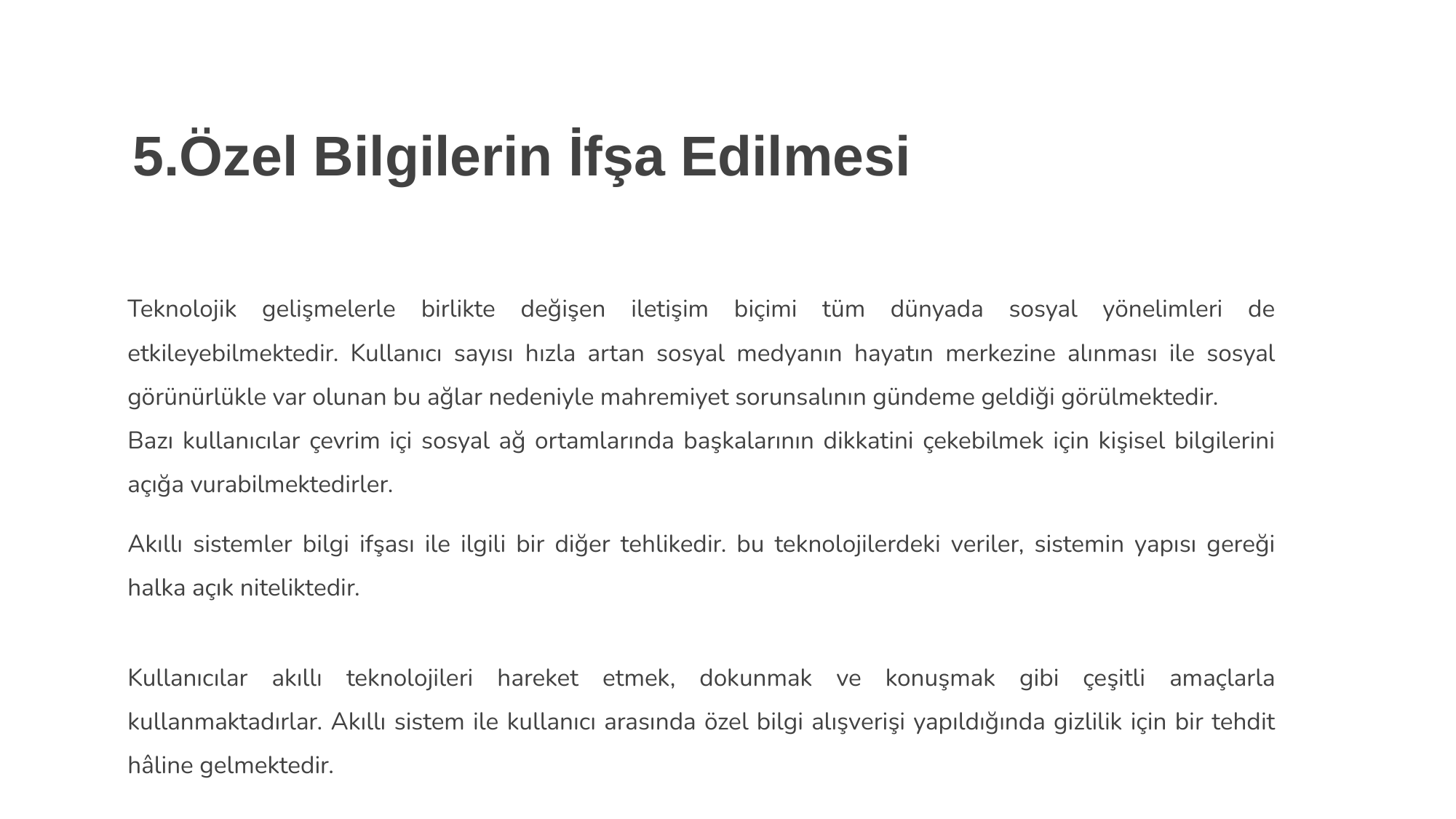

# 5.Özel Bilgilerin İfşa Edilmesi
Teknolojik gelişmelerle birlikte değişen iletişim biçimi tüm dünyada sosyal yönelimleri de etkileyebilmektedir. Kullanıcı sayısı hızla artan sosyal medyanın hayatın merkezine alınması ile sosyal görünürlükle var olunan bu ağlar nedeniyle mahremiyet sorunsalının gündeme geldiği görülmektedir.
Bazı kullanıcılar çevrim içi sosyal ağ ortamlarında başkalarının dikkatini çekebilmek için kişisel bilgilerini açığa vurabilmektedirler.
Akıllı sistemler bilgi ifşası ile ilgili bir diğer tehlikedir. bu teknolojilerdeki veriler, sistemin yapısı gereği halka açık niteliktedir.

Kullanıcılar akıllı teknolojileri hareket etmek, dokunmak ve konuşmak gibi çeşitli amaçlarla kullanmaktadırlar. Akıllı sistem ile kullanıcı arasında özel bilgi alışverişi yapıldığında gizlilik için bir tehdit hâline gelmektedir.